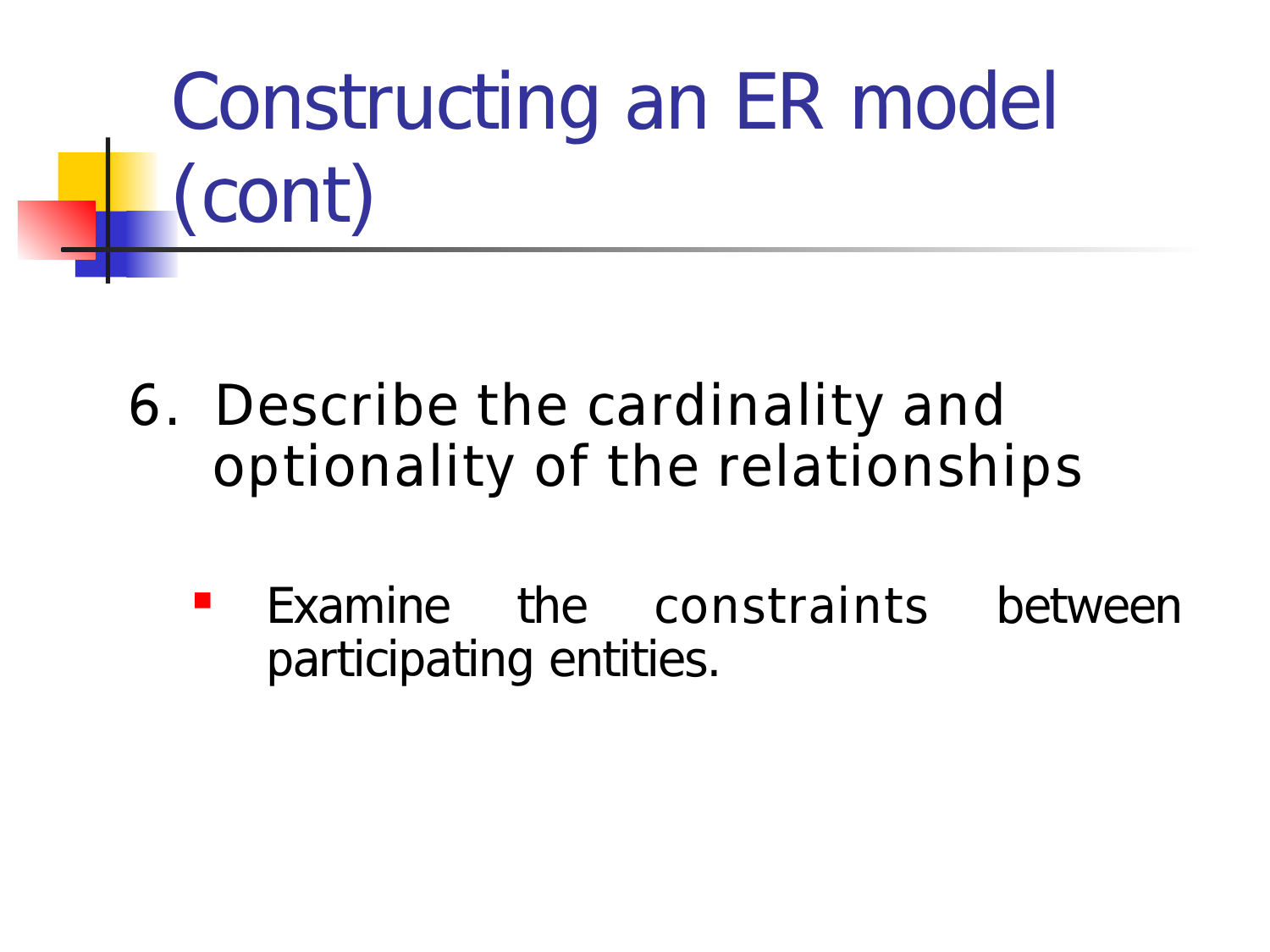

# Constructing an ER model (cont)
6.  Describe the cardinality and   optionality of the relationships

Examine the constraints between participating entities.